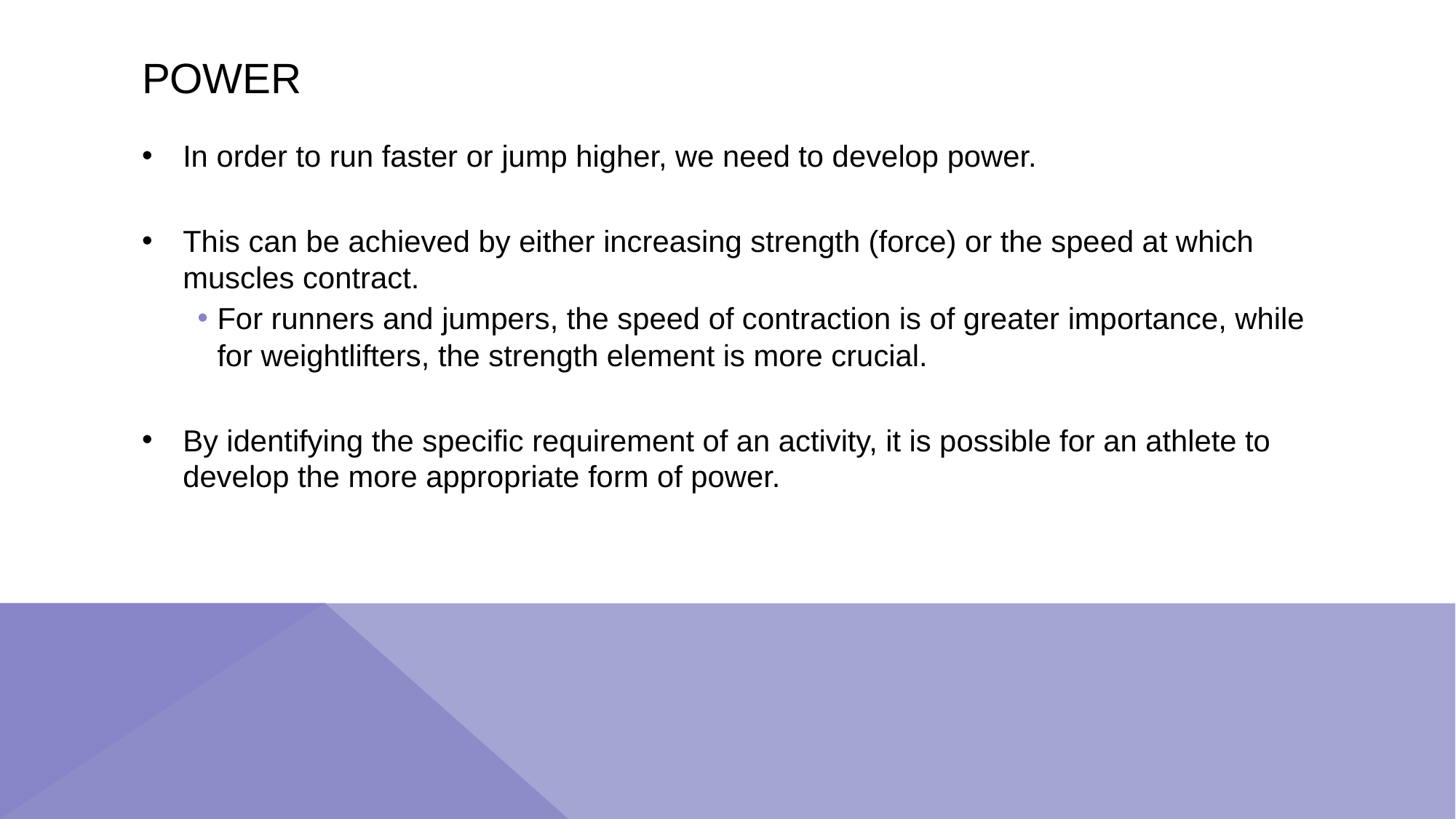

# Power
In order to run faster or jump higher, we need to develop power.
This can be achieved by either increasing strength (force) or the speed at which muscles contract.
For runners and jumpers, the speed of contraction is of greater importance, while for weightlifters, the strength element is more crucial.
By identifying the specific requirement of an activity, it is possible for an athlete to develop the more appropriate form of power.